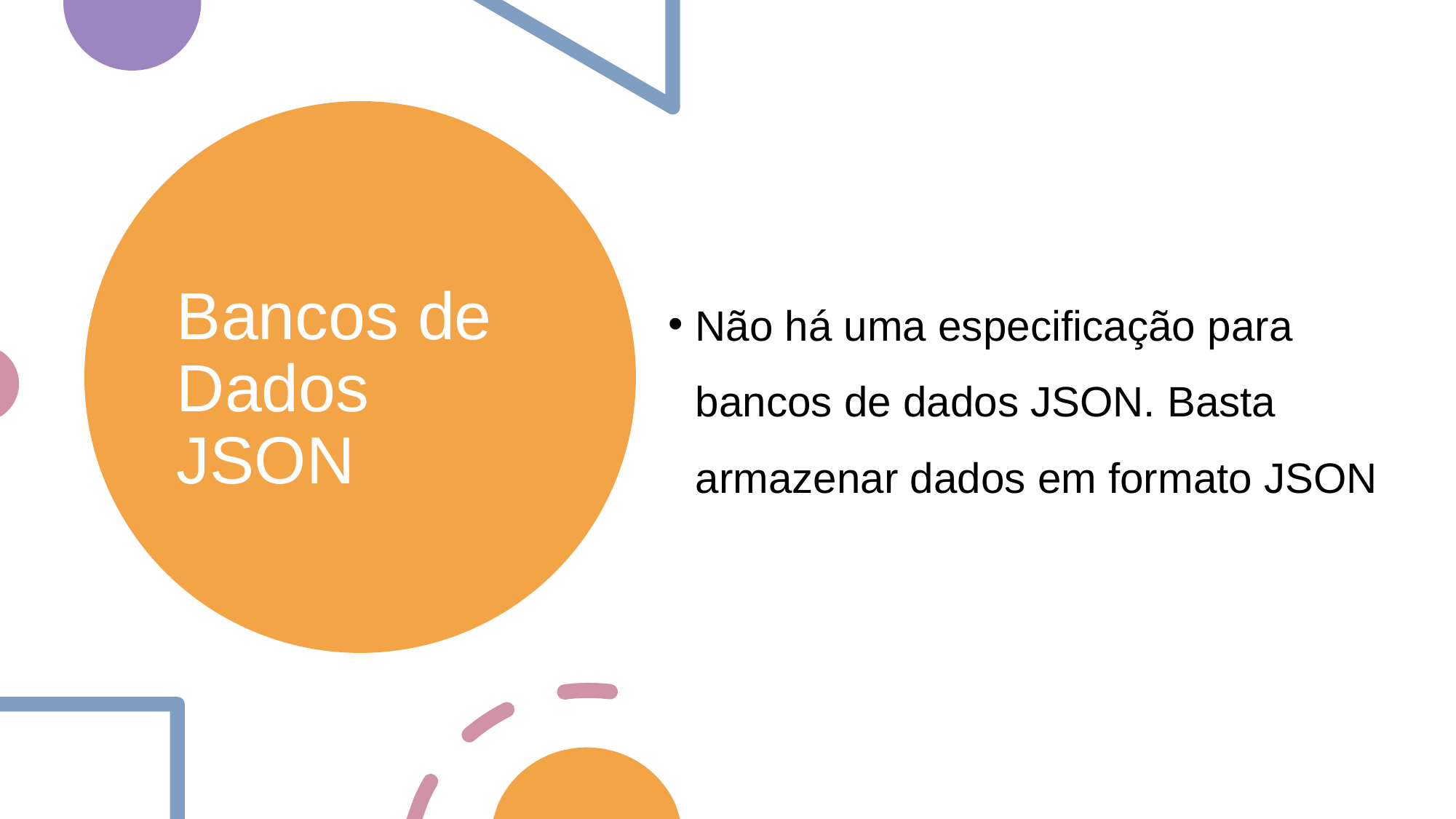

Não há uma especificação para bancos de dados JSON. Basta armazenar dados em formato JSON

# Bancos de Dados JSON